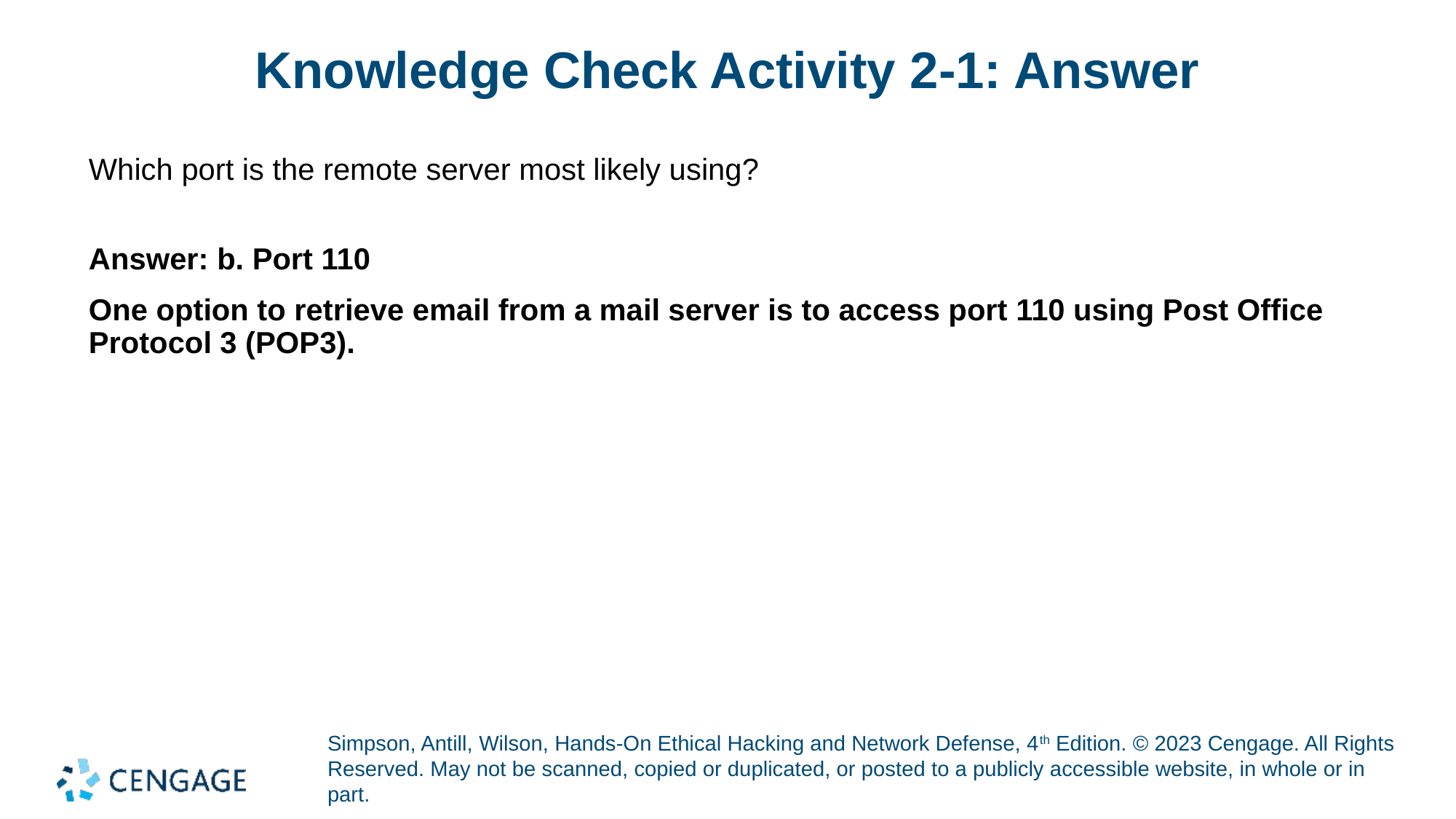

# Knowledge Check Activity 2-1: Answer
Which port is the remote server most likely using?

Answer: b. Port 110
One option to retrieve email from a mail server is to access port 110 using Post Office Protocol 3 (POP3).